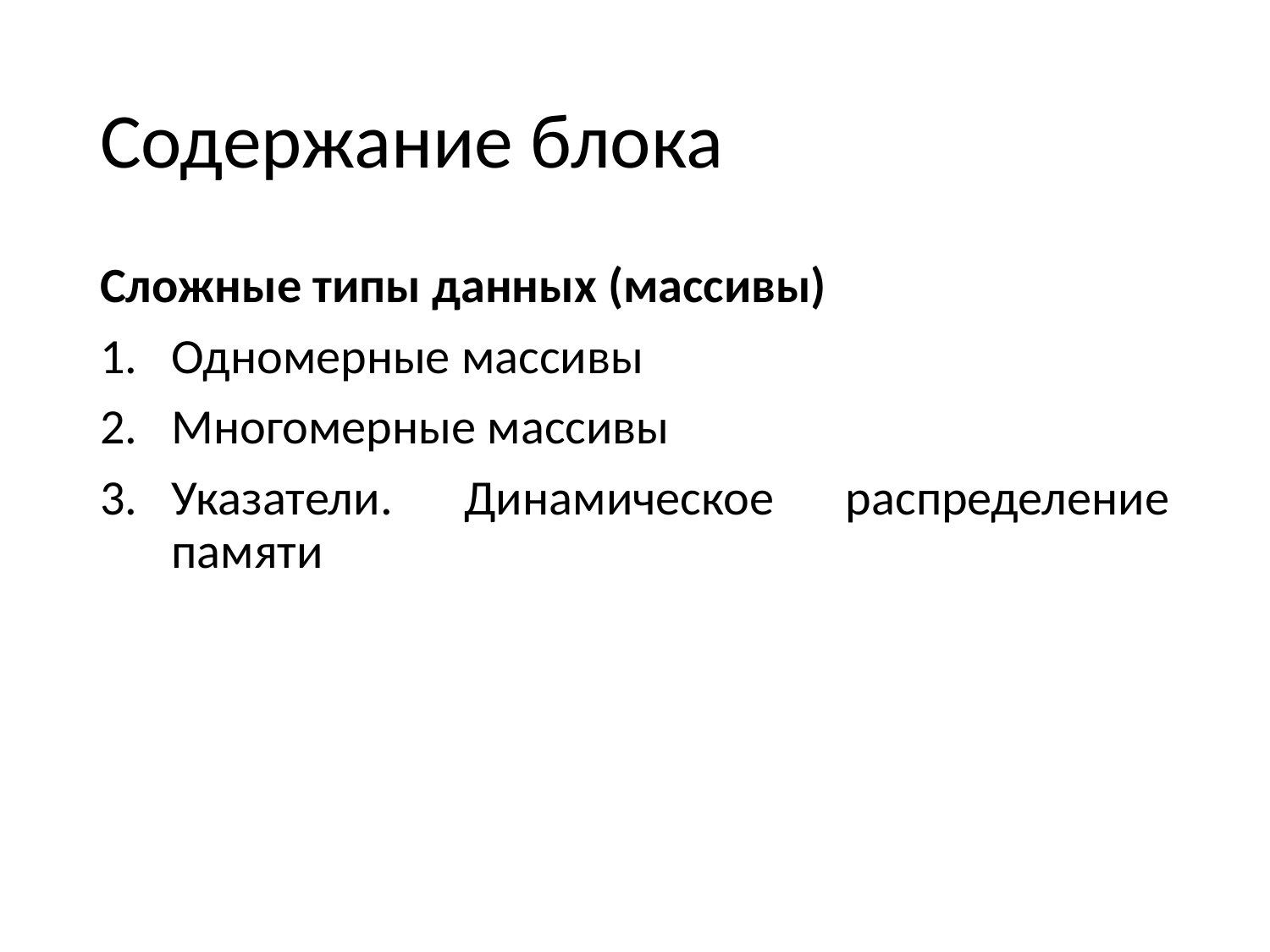

# Содержание блока
Сложные типы данных (массивы)
Одномерные массивы
Многомерные массивы
Указатели. Динамическое распределение памяти